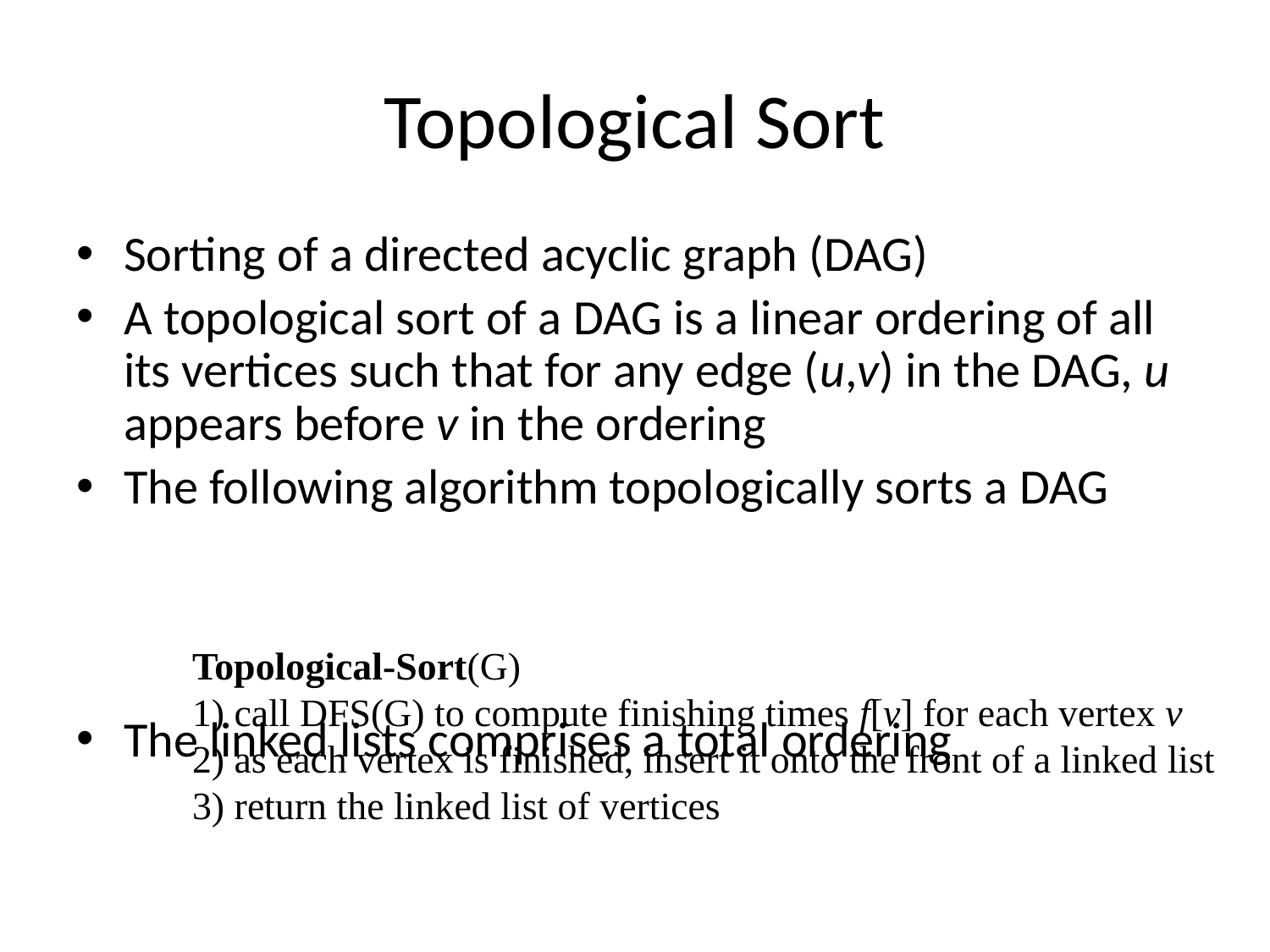

# Topological Sort
Sorting of a directed acyclic graph (DAG)
A topological sort of a DAG is a linear ordering of all its vertices such that for any edge (u,v) in the DAG, u appears before v in the ordering
The following algorithm topologically sorts a DAG

The linked lists comprises a total ordering

Topological-Sort(G)
1) call DFS(G) to compute finishing times f[v] for each vertex v
2) as each vertex is finished, insert it onto the front of a linked list
3) return the linked list of vertices